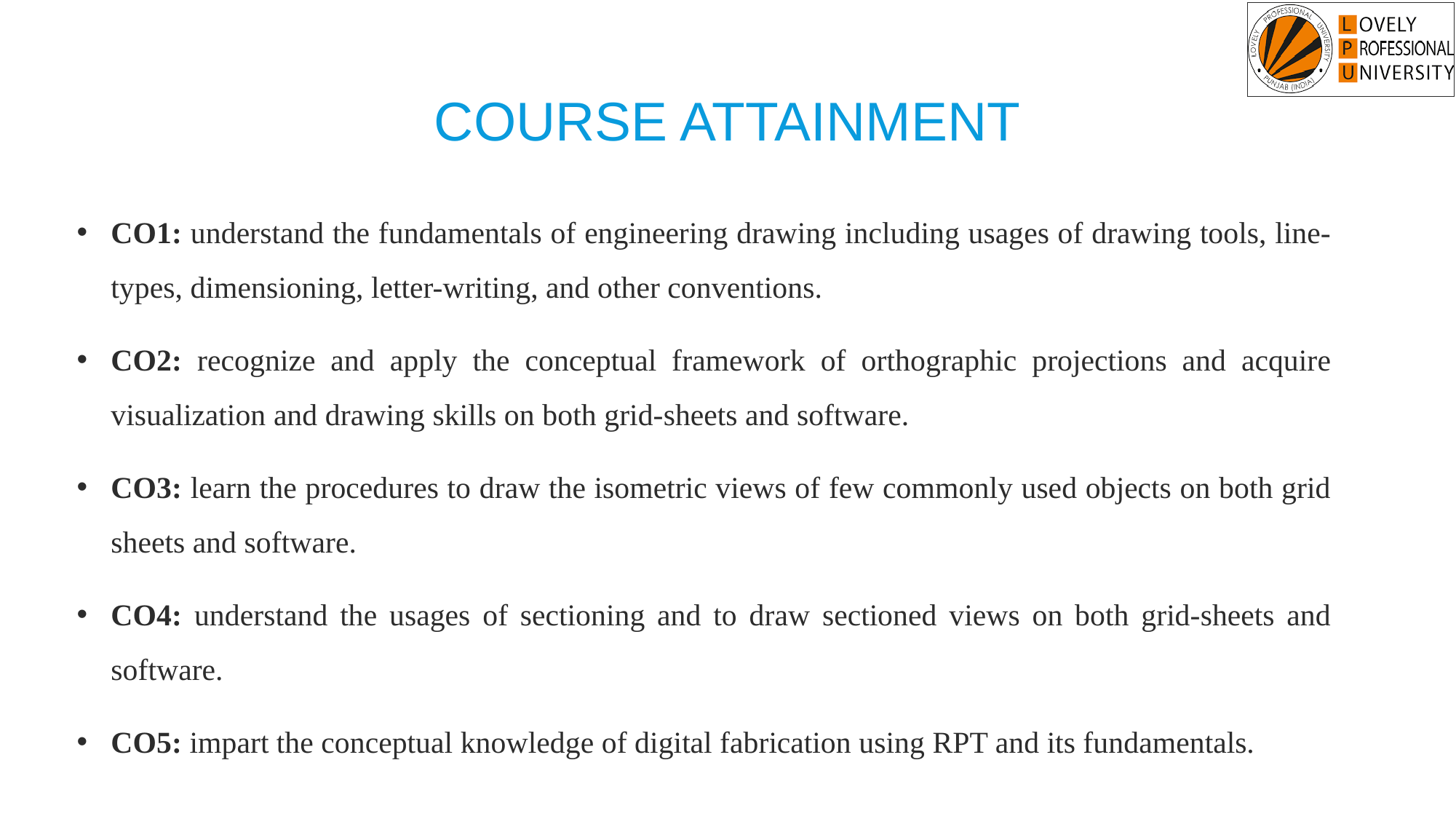

# Course ATTAINMENT
CO1: understand the fundamentals of engineering drawing including usages of drawing tools, line-types, dimensioning, letter-writing, and other conventions.
CO2: recognize and apply the conceptual framework of orthographic projections and acquire visualization and drawing skills on both grid-sheets and software.
CO3: learn the procedures to draw the isometric views of few commonly used objects on both grid sheets and software.
CO4: understand the usages of sectioning and to draw sectioned views on both grid-sheets and software.
CO5: impart the conceptual knowledge of digital fabrication using RPT and its fundamentals.